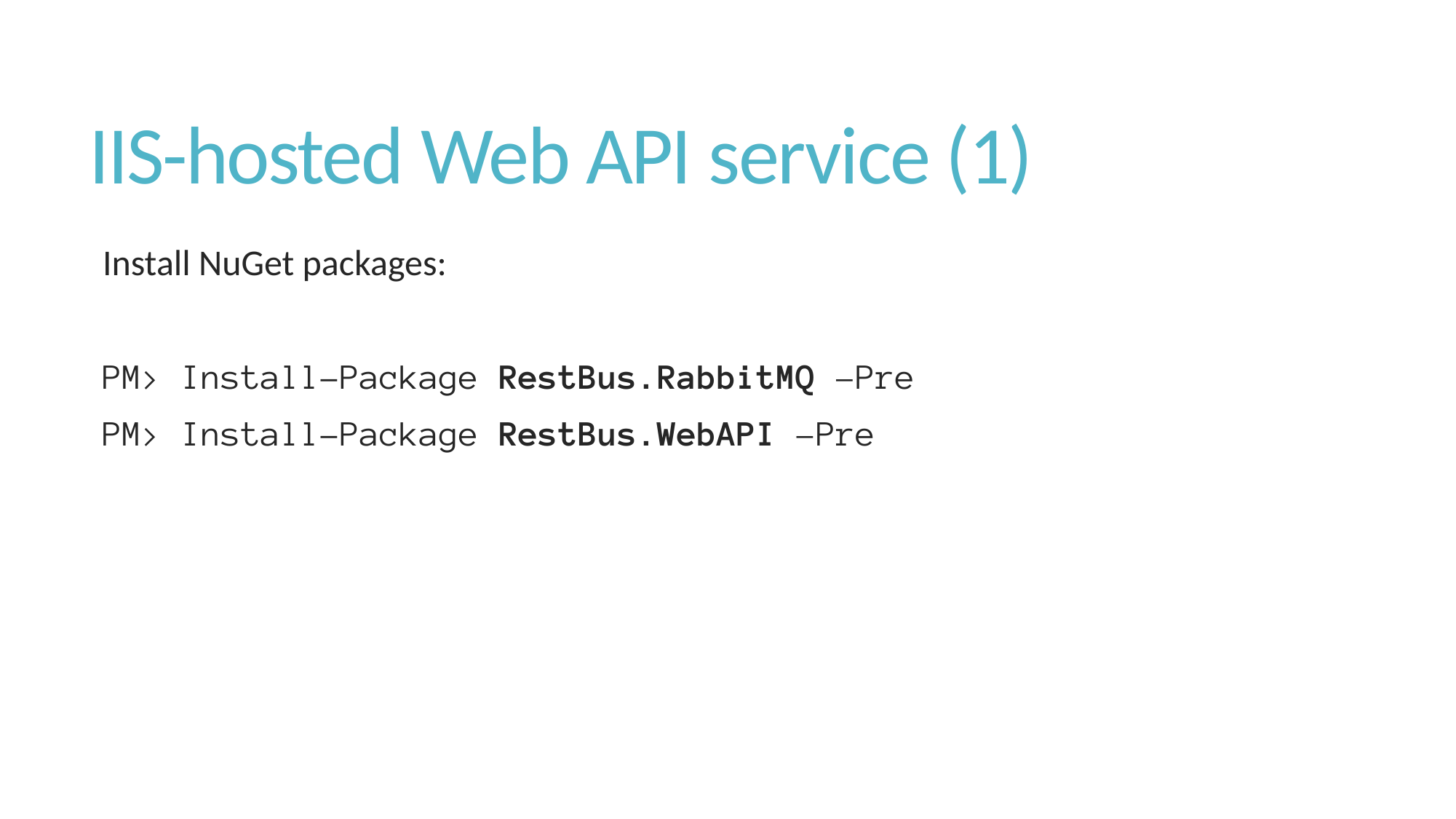

# IIS-hosted Web API service (1)
Install NuGet packages:

PM> Install-Package RestBus.RabbitMQ –Pre
PM> Install-Package RestBus.WebAPI –Pre